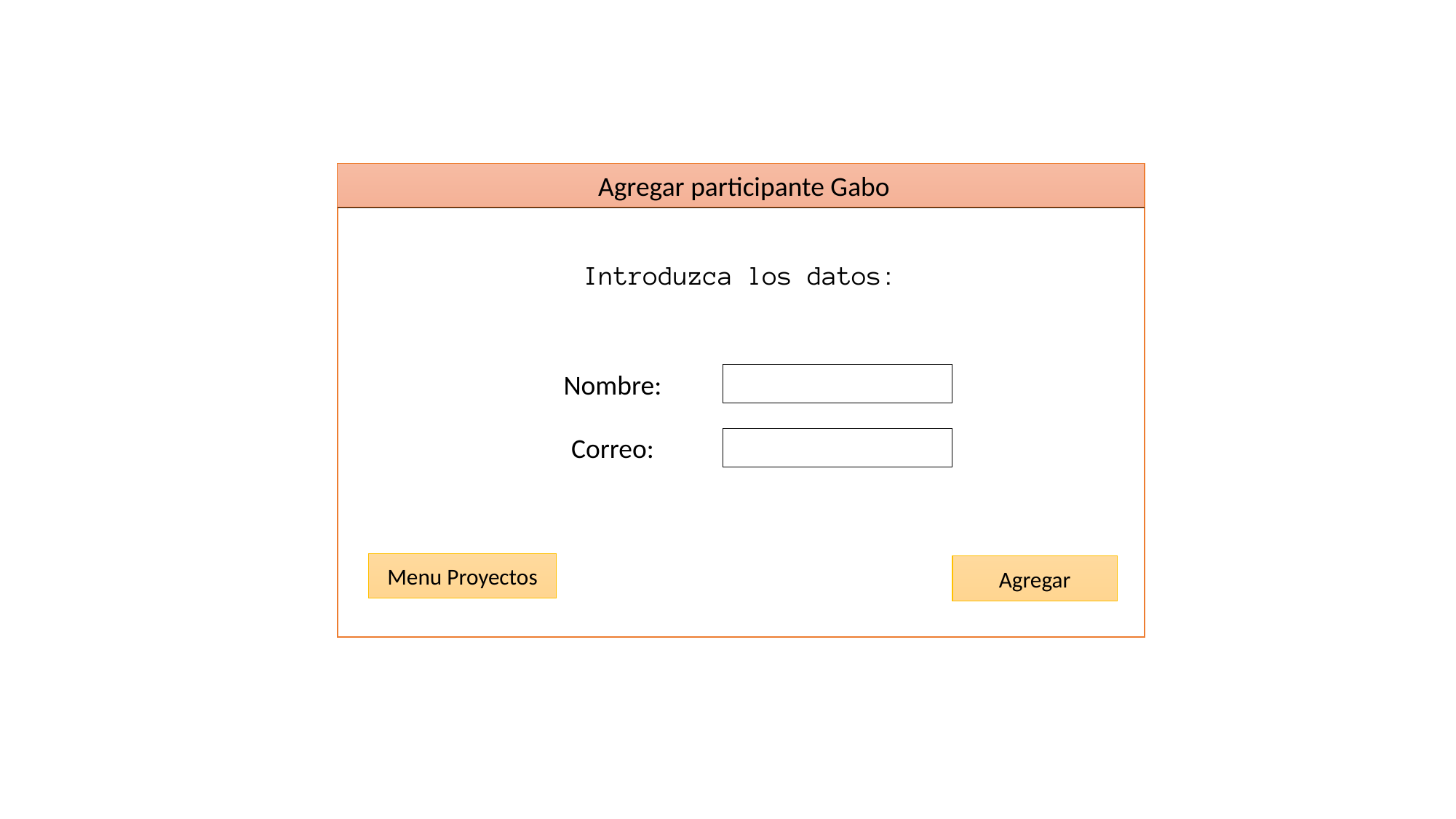

Agregar participante Gabo
Introduzca los datos:

Nombre:
Correo:

Menu Proyectos
Agregar